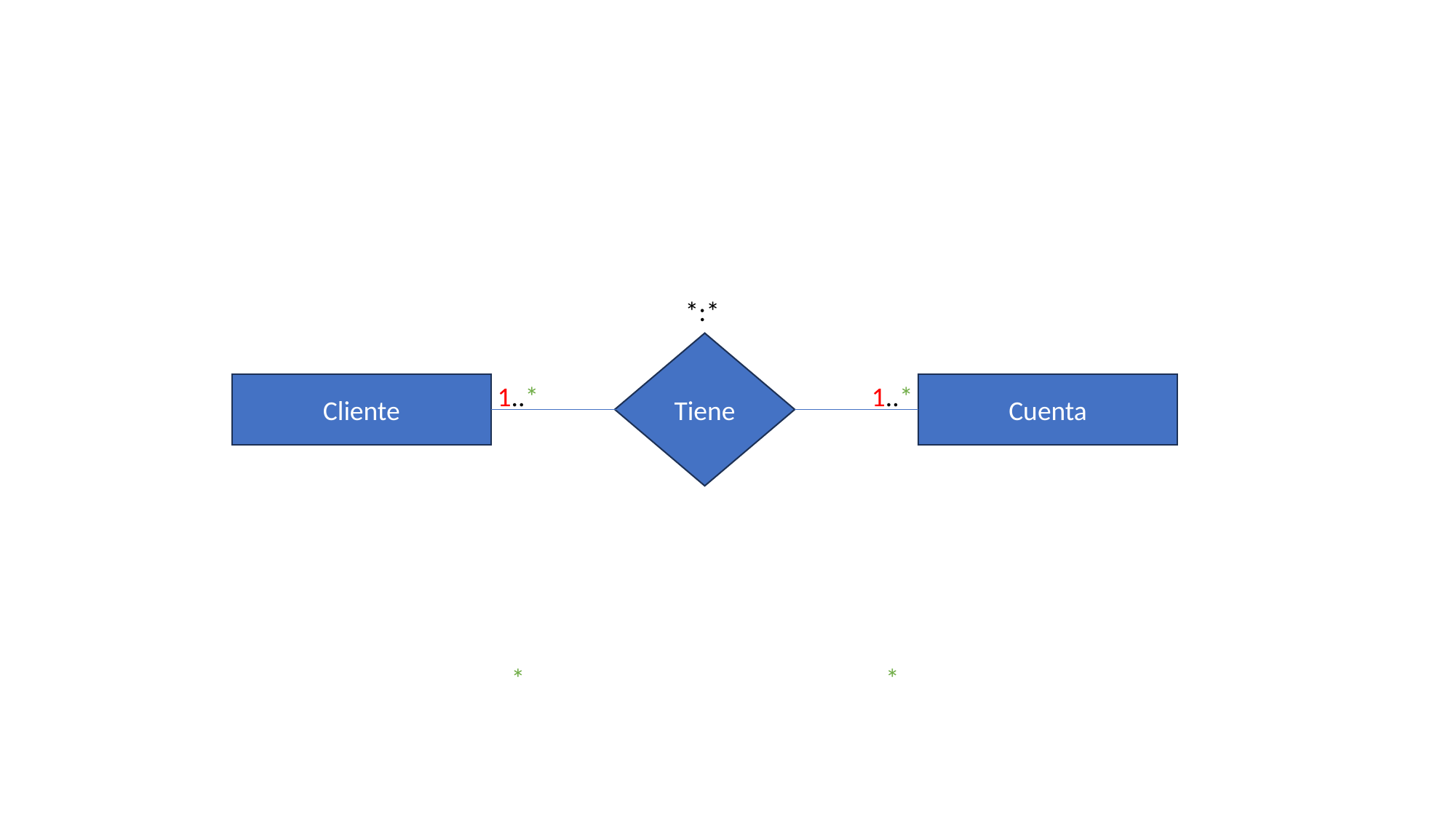

*:*
Tiene
Cliente
1..*
1..*
Cuenta
*
*